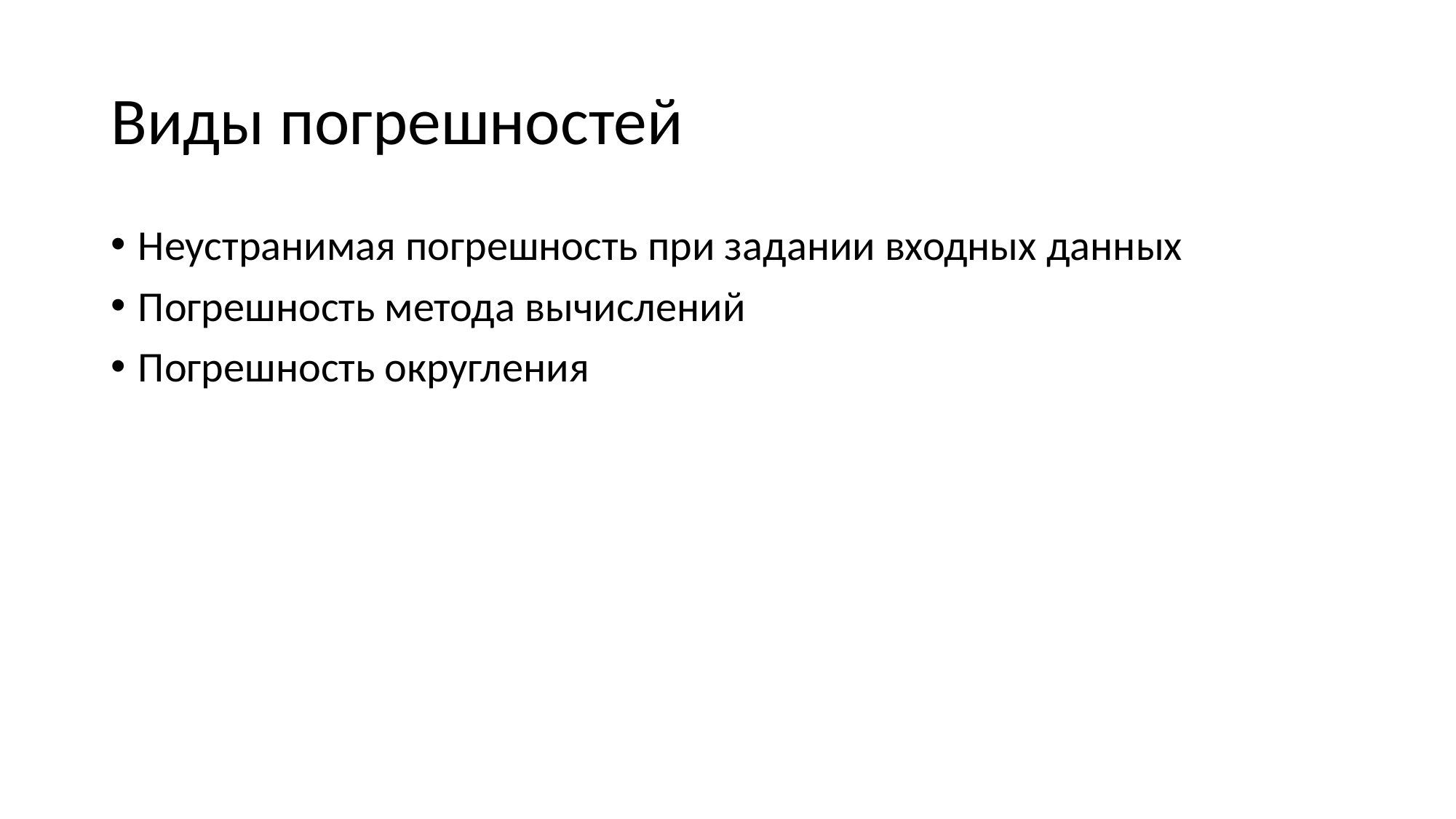

# Виды погрешностей
Неустранимая погрешность при задании входных данных
Погрешность метода вычислений
Погрешность округления